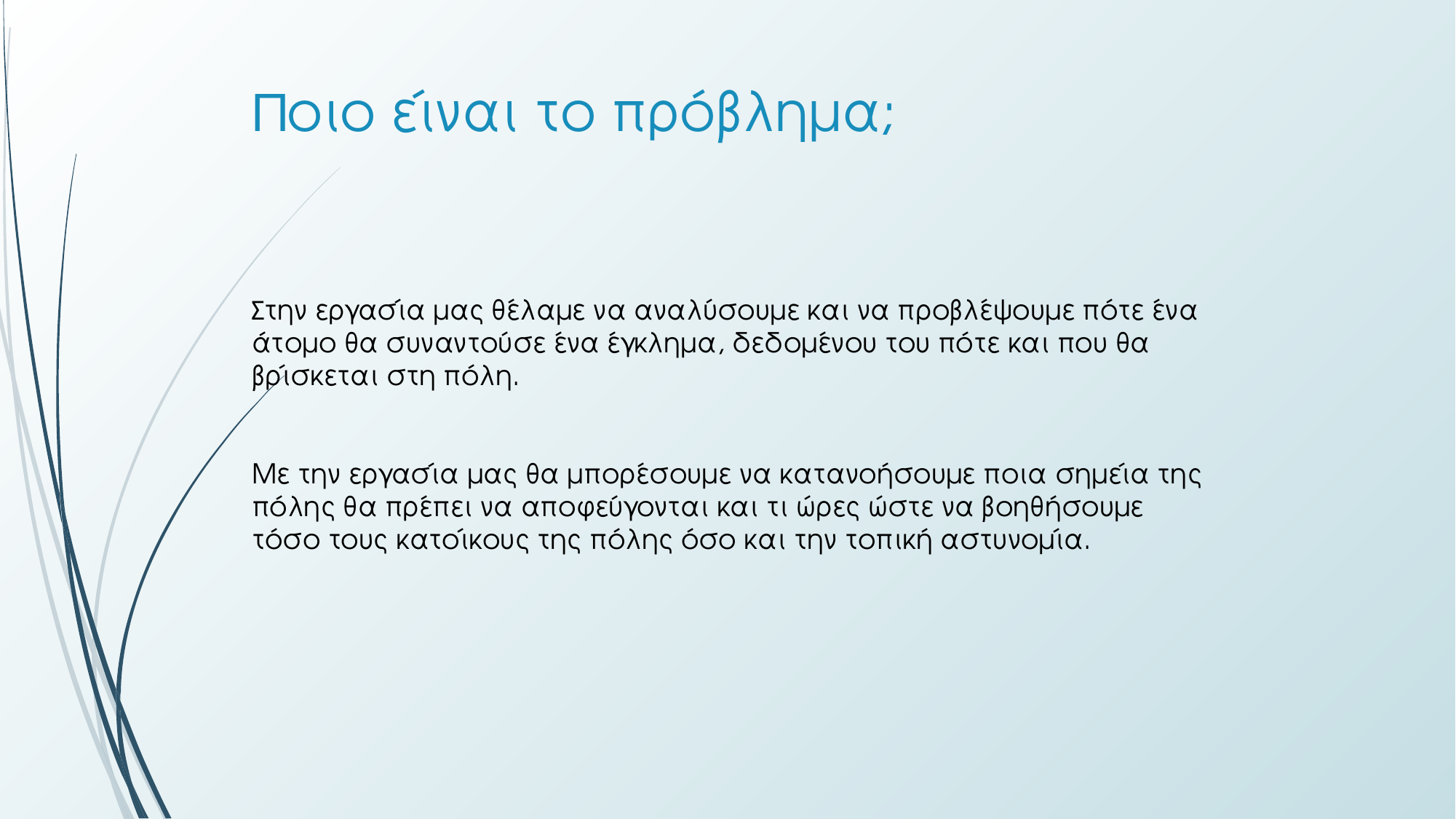

# Ποιο είναι το πρόβλημα;
Στην εργασία μας θέλαμε να αναλύσουμε και να προβλέψουμε πότε ένα άτομο θα συναντούσε ένα έγκλημα, δεδομένου του πότε και που θα βρίσκεται στη πόλη.

Με την εργασία μας θα μπορέσουμε να κατανοήσουμε ποια σημεία της πόλης θα πρέπει να αποφεύγονται και τι ώρες ώστε να βοηθήσουμε τόσο τους κατοίκους της πόλης όσο και την τοπική αστυνομία.